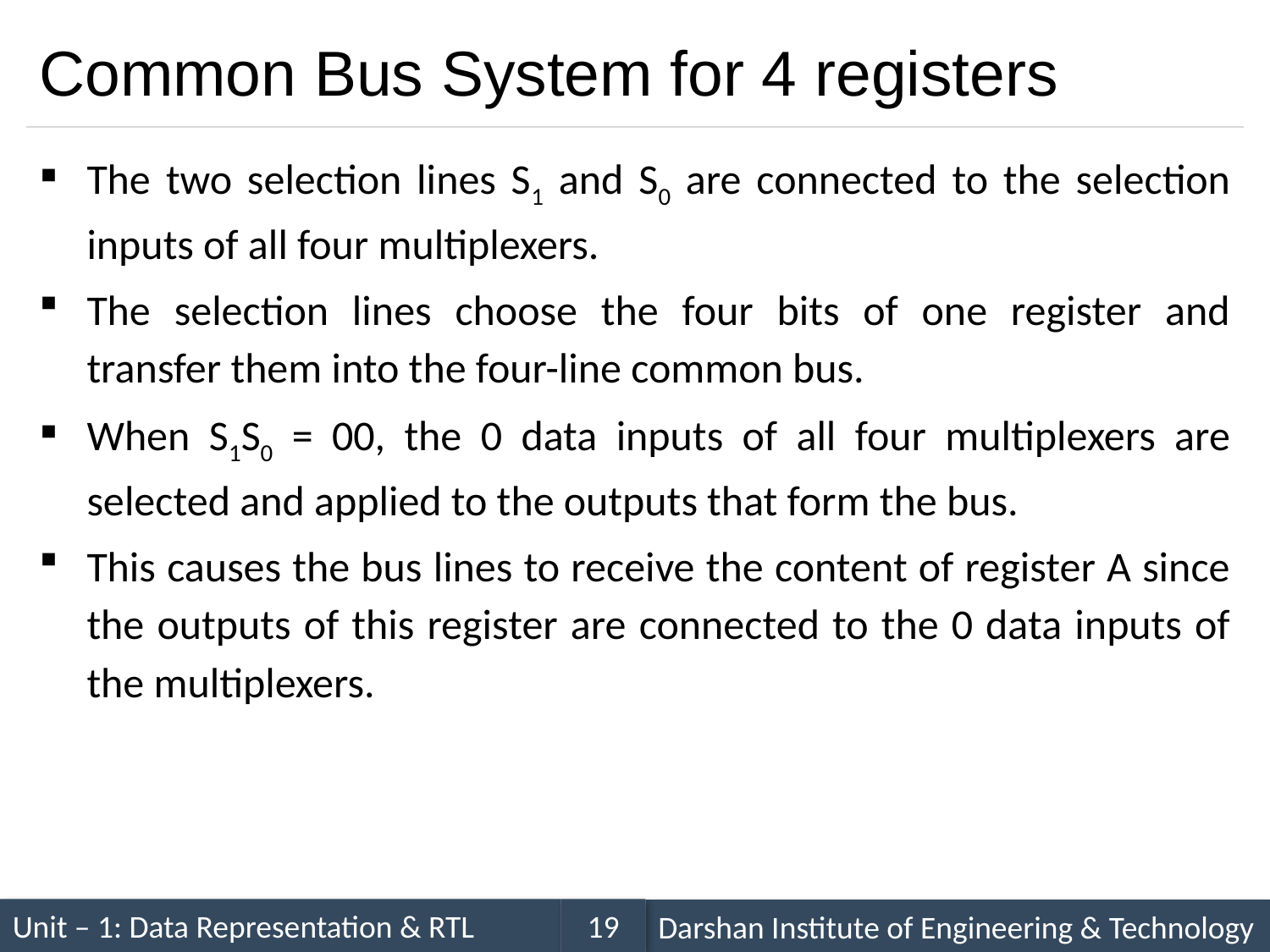

# Common Bus System for 4 registers
The two selection lines S1 and S0 are connected to the selection inputs of all four multiplexers.
The selection lines choose the four bits of one register and transfer them into the four-line common bus.
When S1S0 = 00, the 0 data inputs of all four multiplexers are selected and applied to the outputs that form the bus.
This causes the bus lines to receive the content of register A since the outputs of this register are connected to the 0 data inputs of the multiplexers.